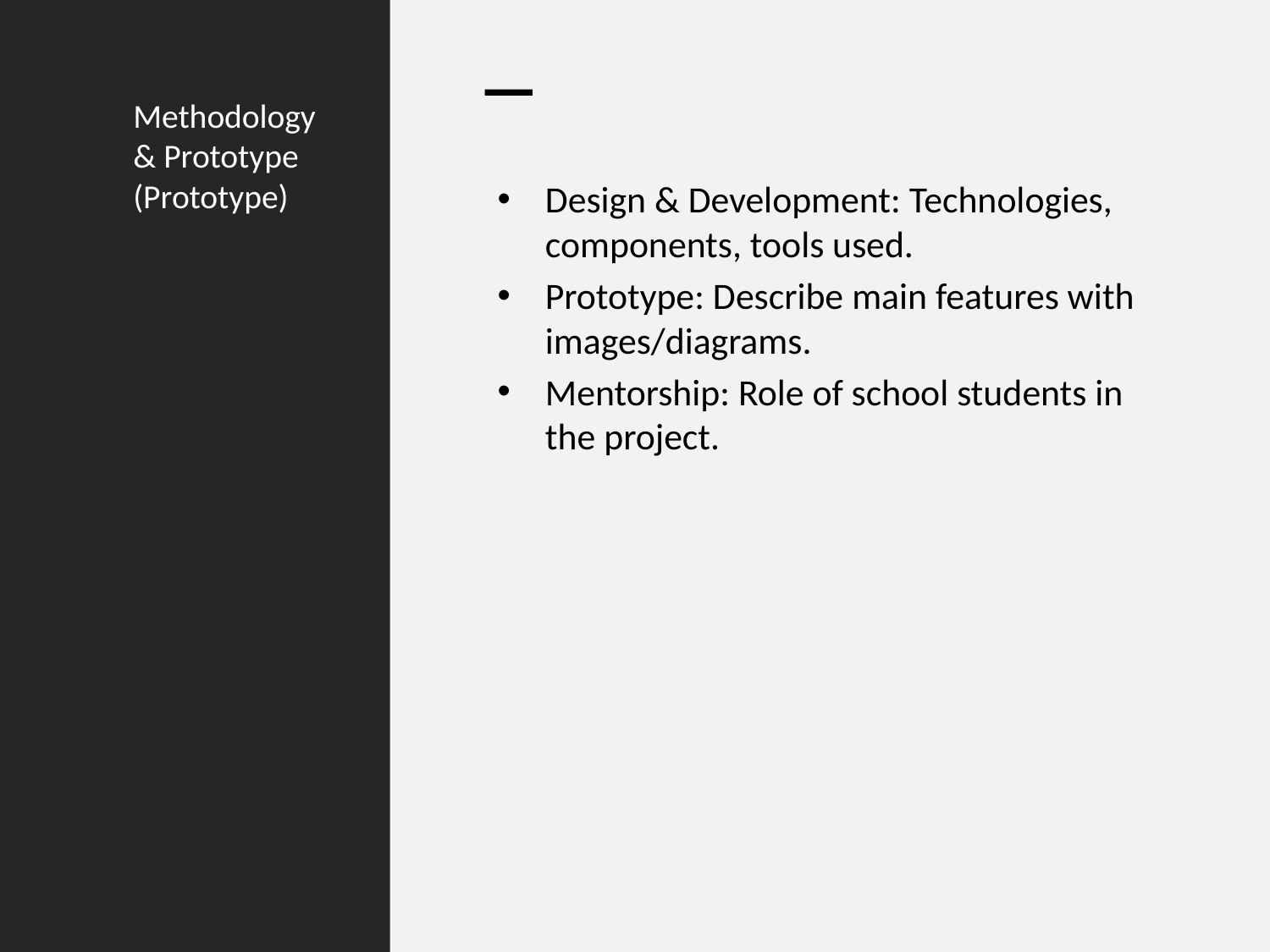

# Methodology & Prototype (Prototype)

Design & Development: Technologies, components, tools used.
Prototype: Describe main features with images/diagrams.
Mentorship: Role of school students in the project.